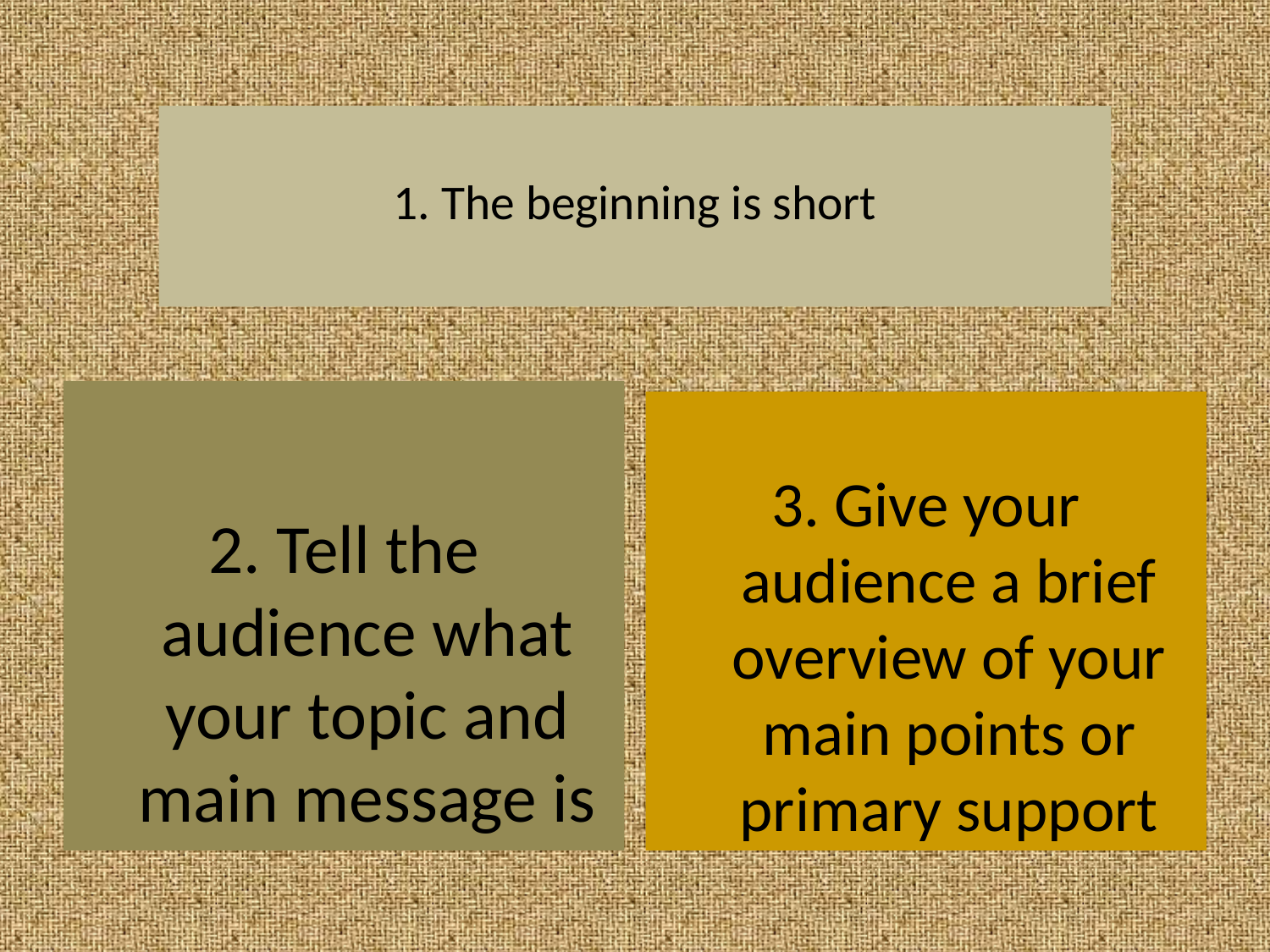

# 1. The beginning is short

2. Tell the audience what your topic and main message is

3. Give your audience a brief overview of your main points or primary support